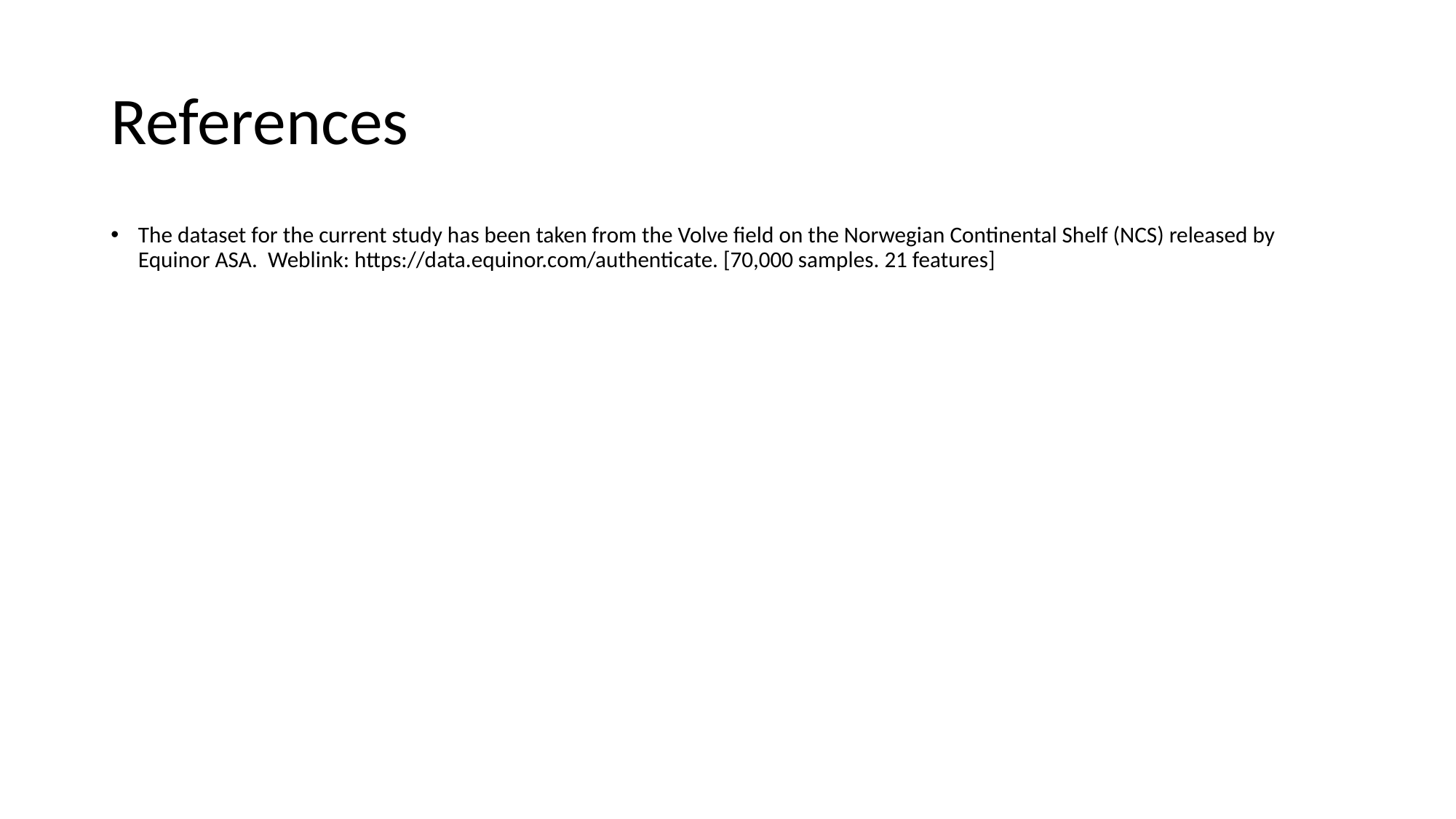

# References
The dataset for the current study has been taken from the Volve field on the Norwegian Continental Shelf (NCS) released by Equinor ASA.  Weblink: https://data.equinor.com/authenticate. [70,000 samples. 21 features]